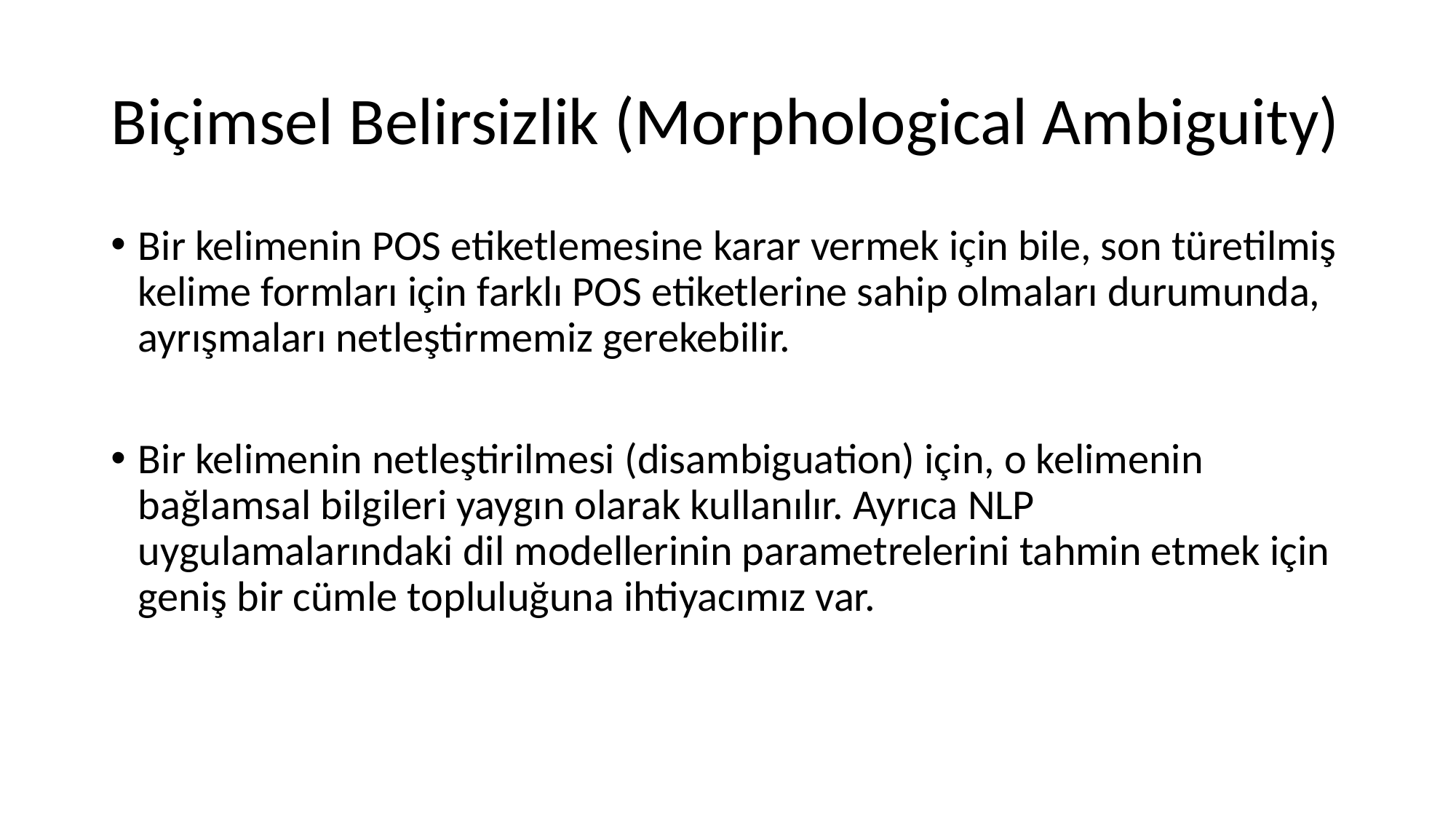

# Biçimsel Belirsizlik (Morphological Ambiguity)
Bir kelimenin POS etiketlemesine karar vermek için bile, son türetilmiş kelime formları için farklı POS etiketlerine sahip olmaları durumunda,  ayrışmaları netleştirmemiz gerekebilir.

Bir kelimenin netleştirilmesi (disambiguation) için, o kelimenin bağlamsal bilgileri yaygın olarak kullanılır. Ayrıca NLP uygulamalarındaki dil modellerinin parametrelerini tahmin etmek için geniş bir cümle topluluğuna ihtiyacımız var.